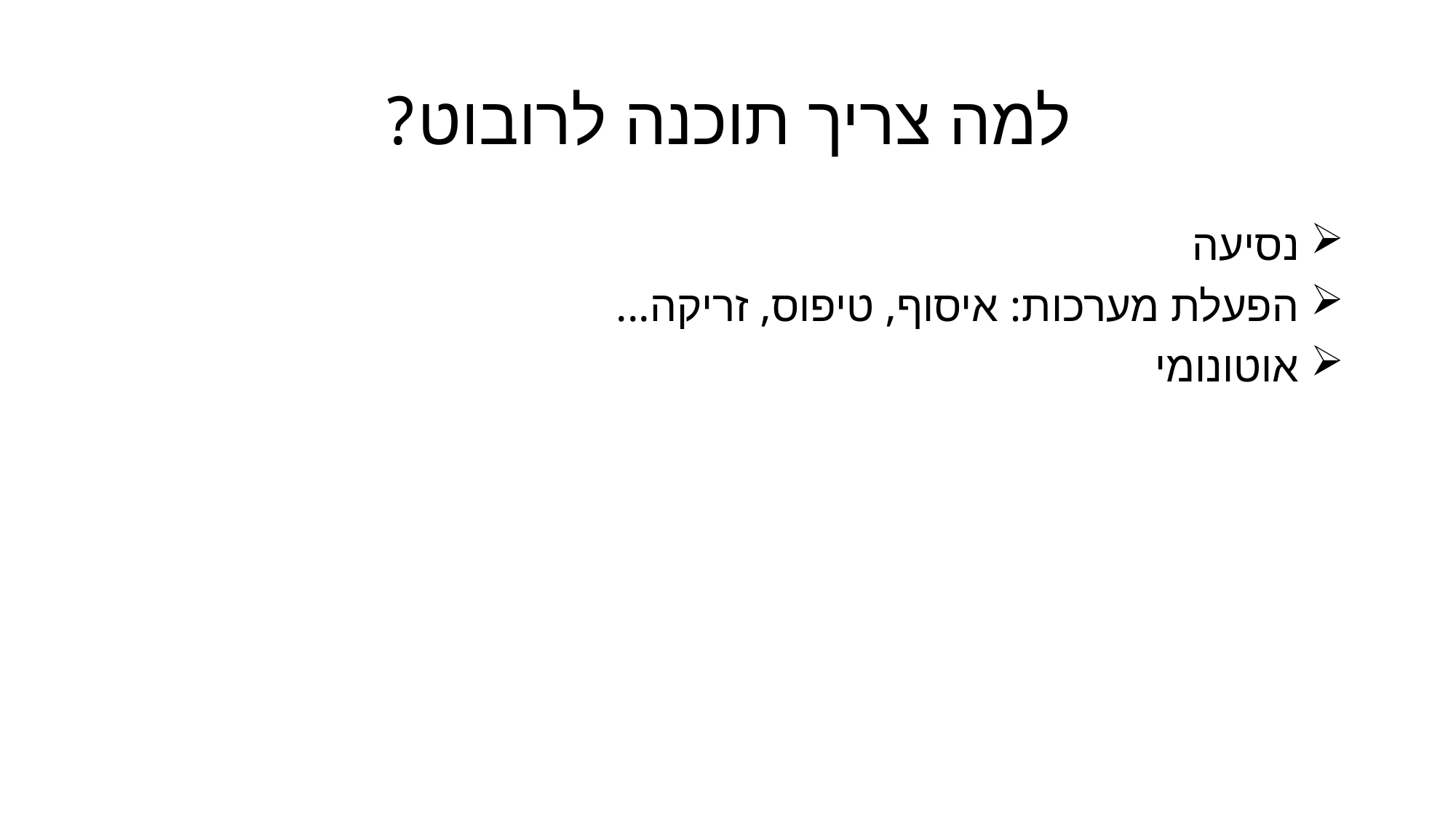

# למה צריך תוכנה לרובוט?
 נסיעה
 הפעלת מערכות: איסוף, טיפוס, זריקה...
 אוטונומי